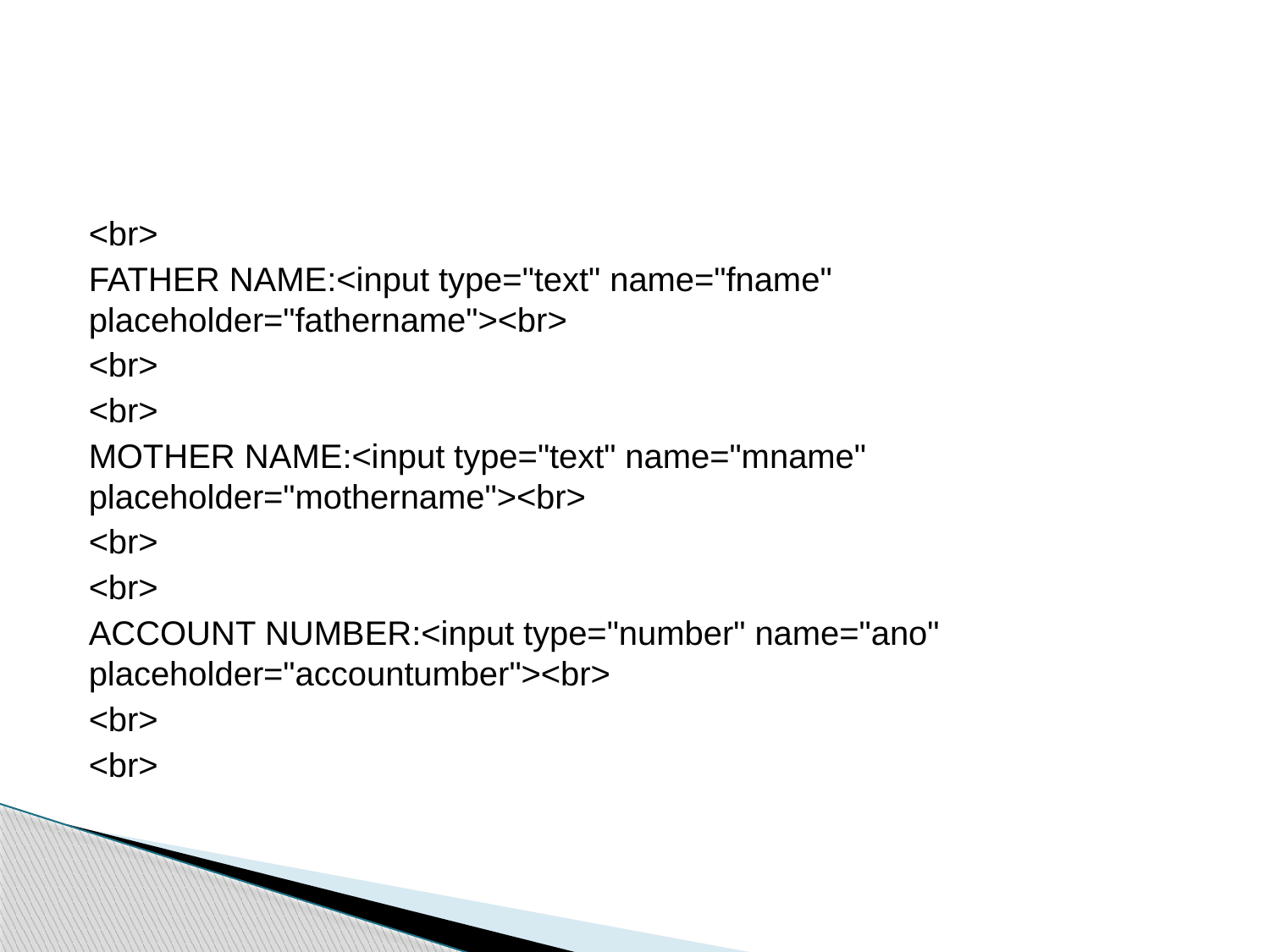

#
<br>
FATHER NAME:<input type="text" name="fname" placeholder="fathername"><br>
<br>
<br>
MOTHER NAME:<input type="text" name="mname" placeholder="mothername"><br>
<br>
<br>
ACCOUNT NUMBER:<input type="number" name="ano" placeholder="accountumber"><br>
<br>
<br>